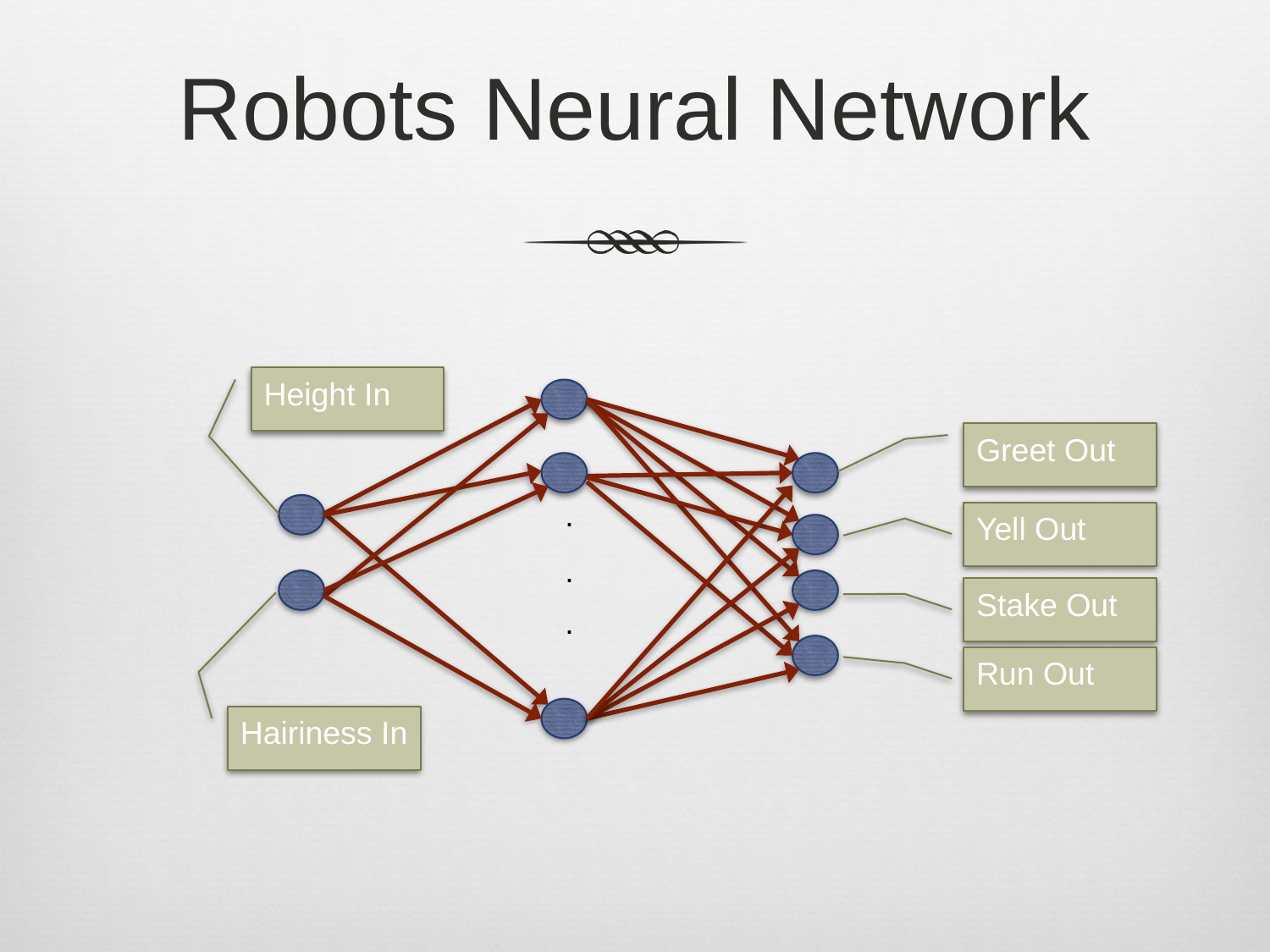

# Robots Neural Network
Height In

Greet Out

.

Yell Out

.

Stake Out
.

Run Out

Hairiness In